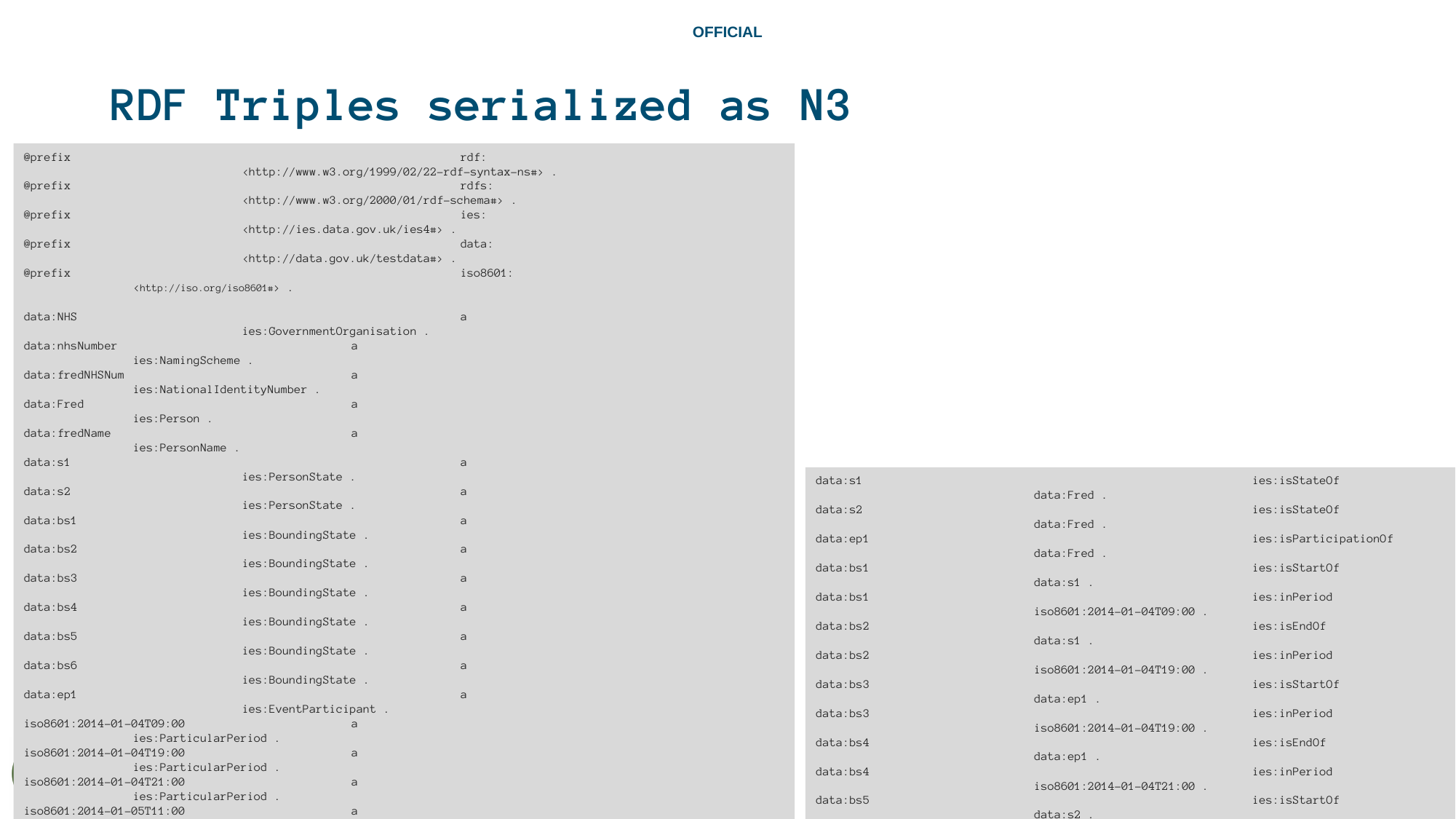

# RDF Triples serialized as N3
@prefix 				rdf: 				<http://www.w3.org/1999/02/22-rdf-syntax-ns#> .
@prefix 				rdfs: 				<http://www.w3.org/2000/01/rdf-schema#> .
@prefix 				ies: 				<http://ies.data.gov.uk/ies4#> .
@prefix 				data: 				<http://data.gov.uk/testdata#> .
@prefix 				iso8601: 			<http://iso.org/iso8601#> .

data:NHS				a				ies:GovernmentOrganisation .
data:nhsNumber			a				ies:NamingScheme .
data:fredNHSNum			a				ies:NationalIdentityNumber .
data:Fred			a				ies:Person .
data:fredName			a				ies:PersonName .
data:s1				a				ies:PersonState .
data:s2				a				ies:PersonState .
data:bs1				a				ies:BoundingState .
data:bs2				a				ies:BoundingState .
data:bs3				a				ies:BoundingState .
data:bs4				a				ies:BoundingState .
data:bs5				a				ies:BoundingState .
data:bs6				a				ies:BoundingState .
data:ep1				a				ies:EventParticipant .
iso8601:2014-01-04T09:00		a				ies:ParticularPeriod .
iso8601:2014-01-04T19:00		a				ies:ParticularPeriod .
iso8601:2014-01-04T21:00		a				ies:ParticularPeriod .
iso8601:2014-01-05T11:00		a				ies:ParticularPeriod .
data:theatreA			a				ies:PartOfFacility .
data:UniversityHospital		a				ies:Facility .
data:Ward1			a				ies:PartOfFacility .
data:bed101			a				ies:PartofFacility
data:bed101			a				data:HospitalBed .
data:HospitalBed			a				rdfs:Class .
data:HospitalBed 		rdfs:subClassOf			ies:PartOfFacility .

data:nhsNumber			ies:schemeOwner			data:NHS .
data:fredNHSNum			ies:inScheme			data:nhsNumber .
data:fredNHSNum			ies:representationValue		"12AB3456789" .
data:Fred			ies:isIdentifiedBy		data:fredNHSNum .
data:fredName			ies:representationValue		"Fred Smith" .
data:Fred			ies:hasName			data:fredName .

data:s1				ies:isStateOf			data:Fred .
data:s2				ies:isStateOf			data:Fred .
data:ep1				ies:isParticipationOf		data:Fred .
data:bs1				ies:isStartOf			data:s1 .
data:bs1				ies:inPeriod			iso8601:2014-01-04T09:00 .
data:bs2				ies:isEndOf			data:s1 .
data:bs2				ies:inPeriod			iso8601:2014-01-04T19:00 .
data:bs3				ies:isStartOf			data:ep1 .
data:bs3				ies:inPeriod			iso8601:2014-01-04T19:00 .
data:bs4				ies:isEndOf			data:ep1 .
data:bs4				ies:inPeriod			iso8601:2014-01-04T21:00 .
data:bs5				ies:isStartOf			data:s2 .
data:bs5				ies:inPeriod			iso8601:2014-01-04T21:00 .
data:bs6				ies:isEndOf			data:s2 .
data:bs6				ies:inPeriod			iso8601:2014-01-05T11:00 .

data:ep1				ies:inLocation			data:theatreA .
data:theatreA			ies:inLocation 			data:UniversityHospital .
data:Ward1			ies:inLocation 			data:UniversityHospital .
data:bed101			ies:inLocation 			data:Ward1 .
data:s1				ies:inLocation 			data:bed101 .
data:s2				ies:inLocation 			data:bed101 .